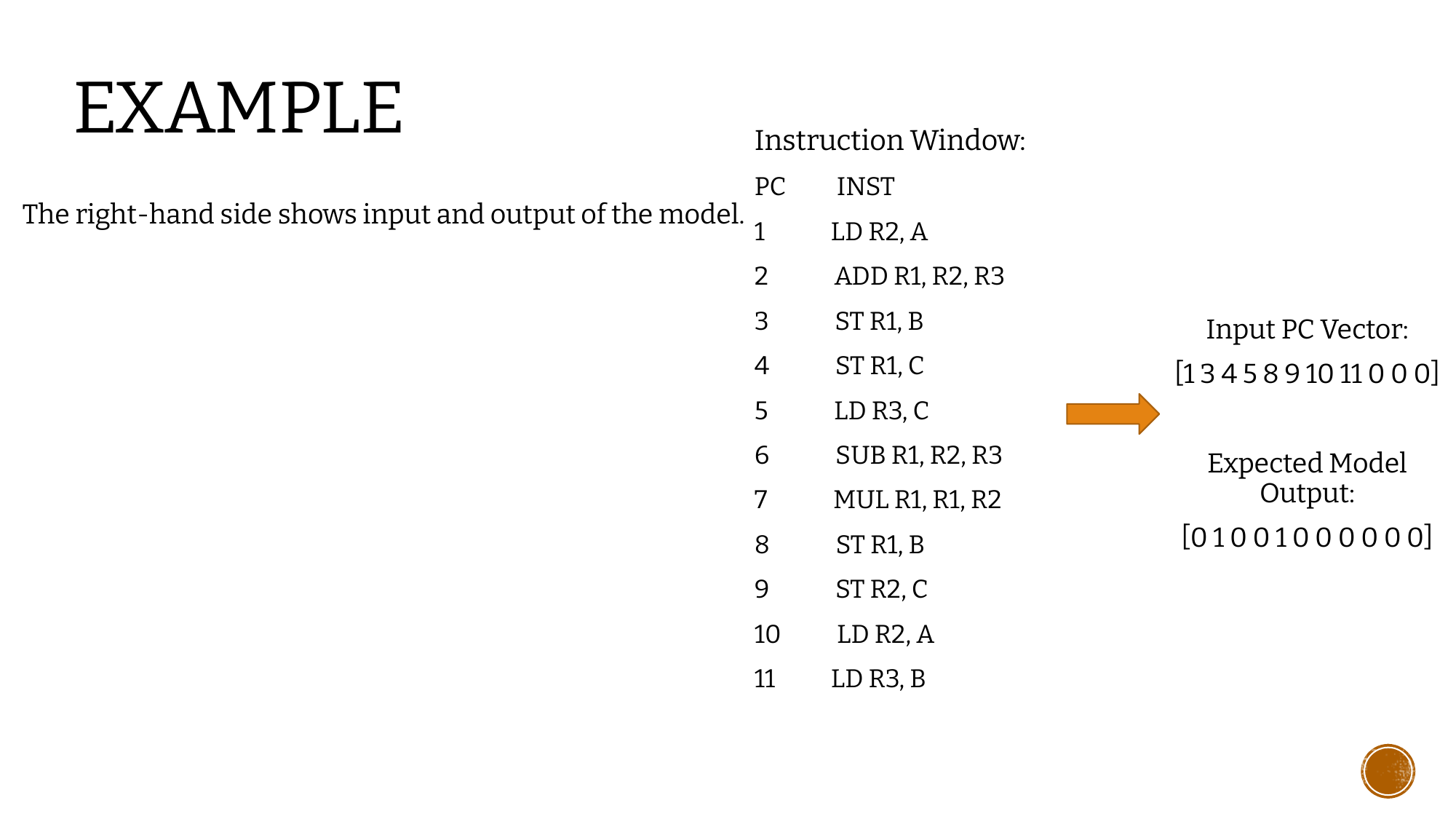

# example
Instruction Window:
PC          INST
1             LD R2, A
2             ADD R1, R2, R3
3             ST R1, B
4             ST R1, C
5             LD R3, C
6             SUB R1, R2, R3
7             MUL R1, R1, R2
8             ST R1, B
9             ST R2, C
10           LD R2, A
11           LD R3, B

The right-hand side shows input and output of the model.

Input PC Vector:
[1 3 4 5 8 9 10 11 0 0 0]

Expected Model Output:
[0 1 0 0 1 0 0 0 0 0 0]